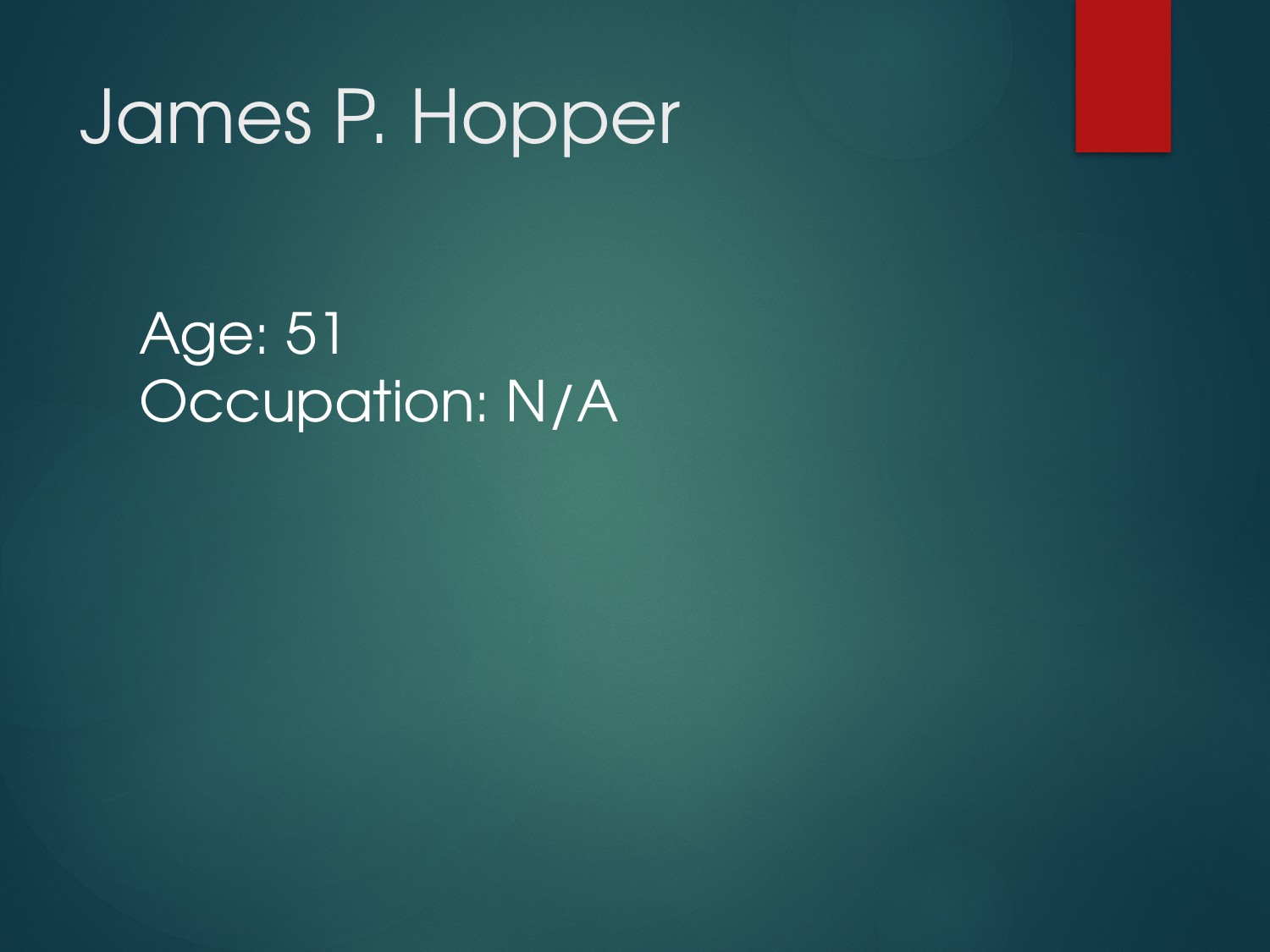

# James P. Hopper

Age: 51
Occupation: N/A